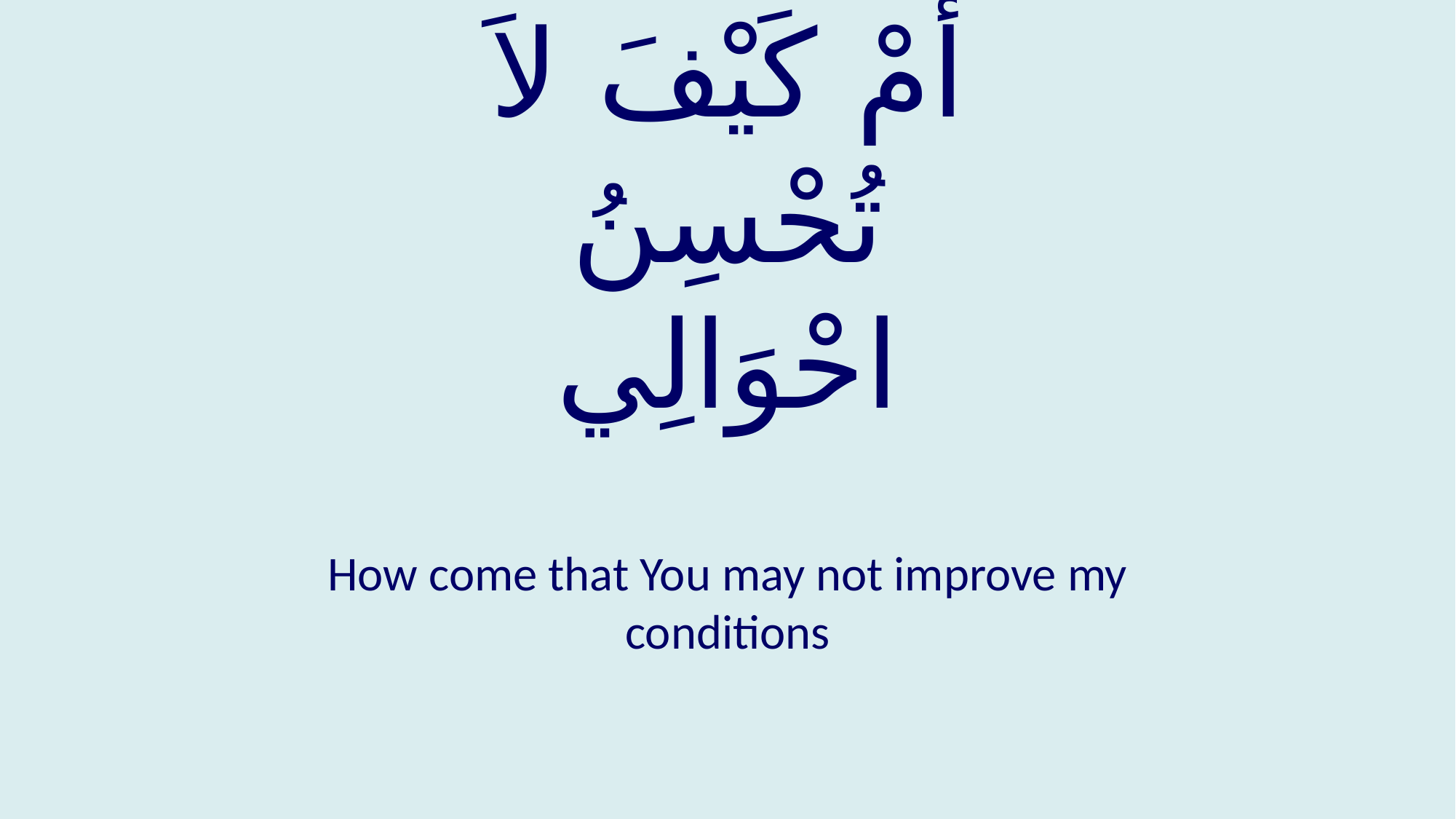

# أمْ كَيْفَ لاَ تُحْسِنُ احْوَالِي
How come that You may not improve my conditions